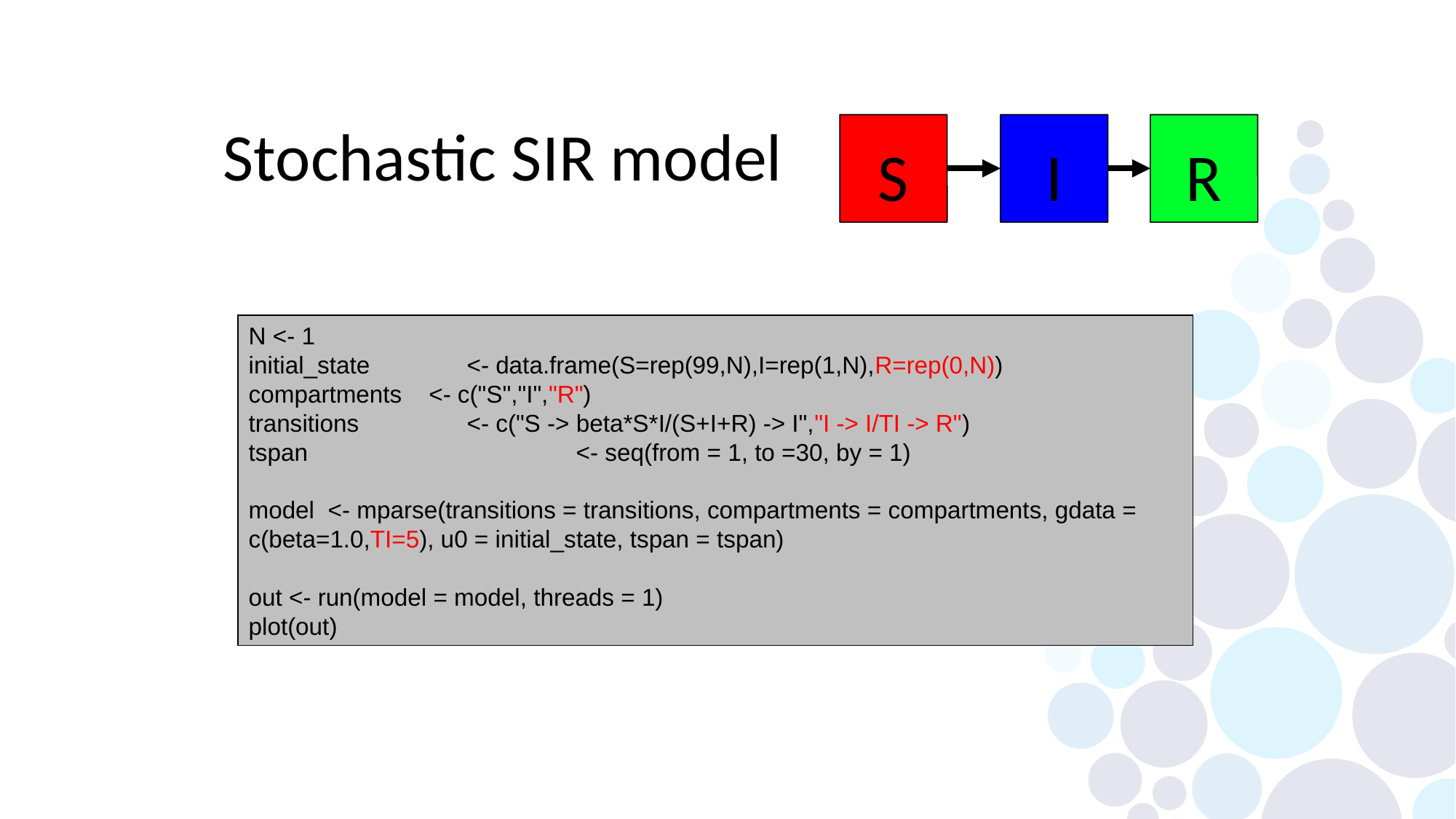

Stochastic SIR model
S
I
R
N <- 1
initial_state  	<- data.frame(S=rep(99,N),I=rep(1,N),R=rep(0,N))
compartments    <- c("S","I","R")
transitions    	<- c("S -> beta*S*I/(S+I+R) -> I","I -> I/TI -> R")
tspan         		<- seq(from = 1, to =30, by = 1)

model  <- mparse(transitions = transitions, compartments = compartments, gdata = c(beta=1.0,TI=5), u0 = initial_state, tspan = tspan)

out <- run(model = model, threads = 1)
plot(out)